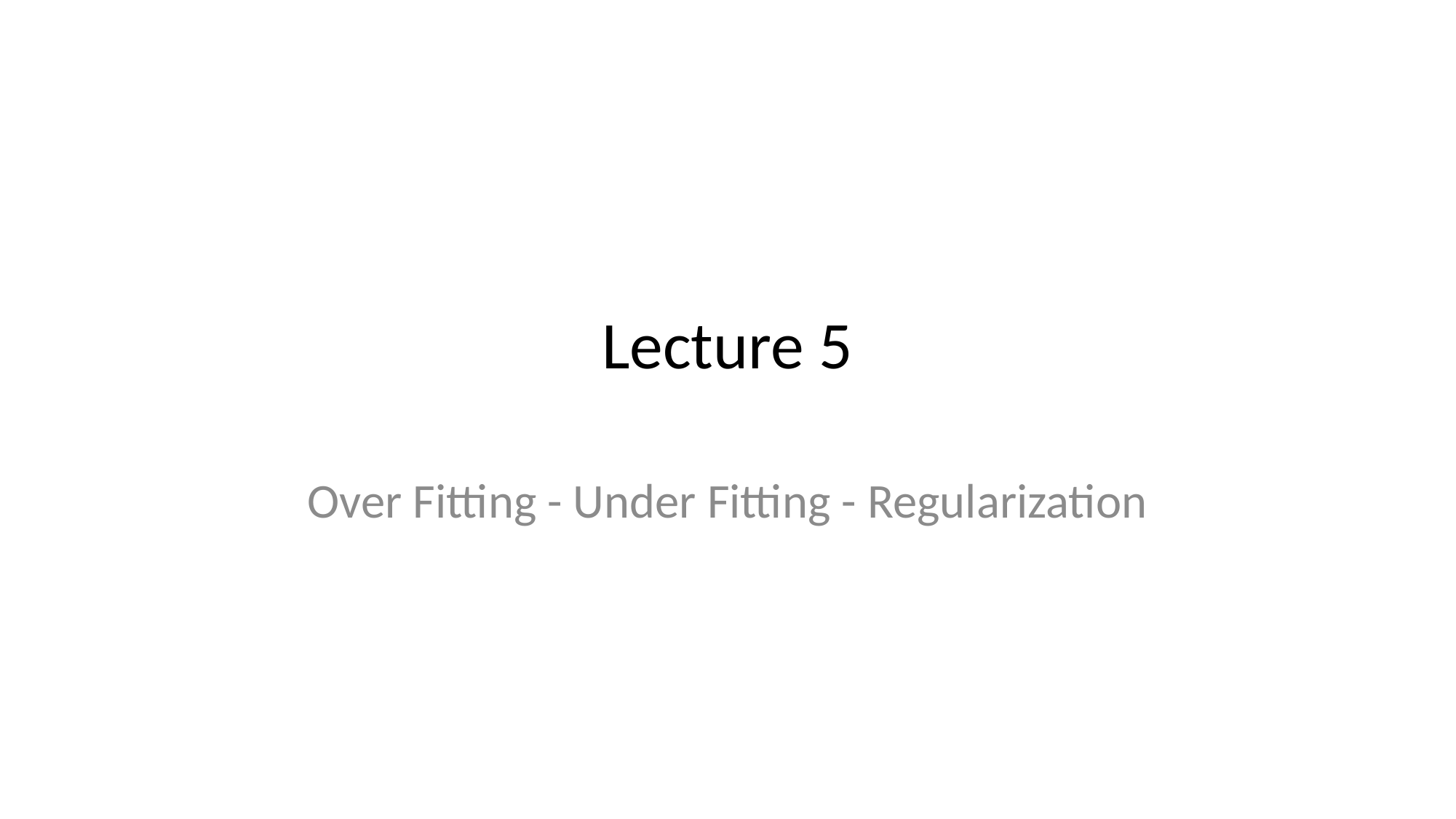

# Lecture 5
Over Fitting - Under Fitting - Regularization